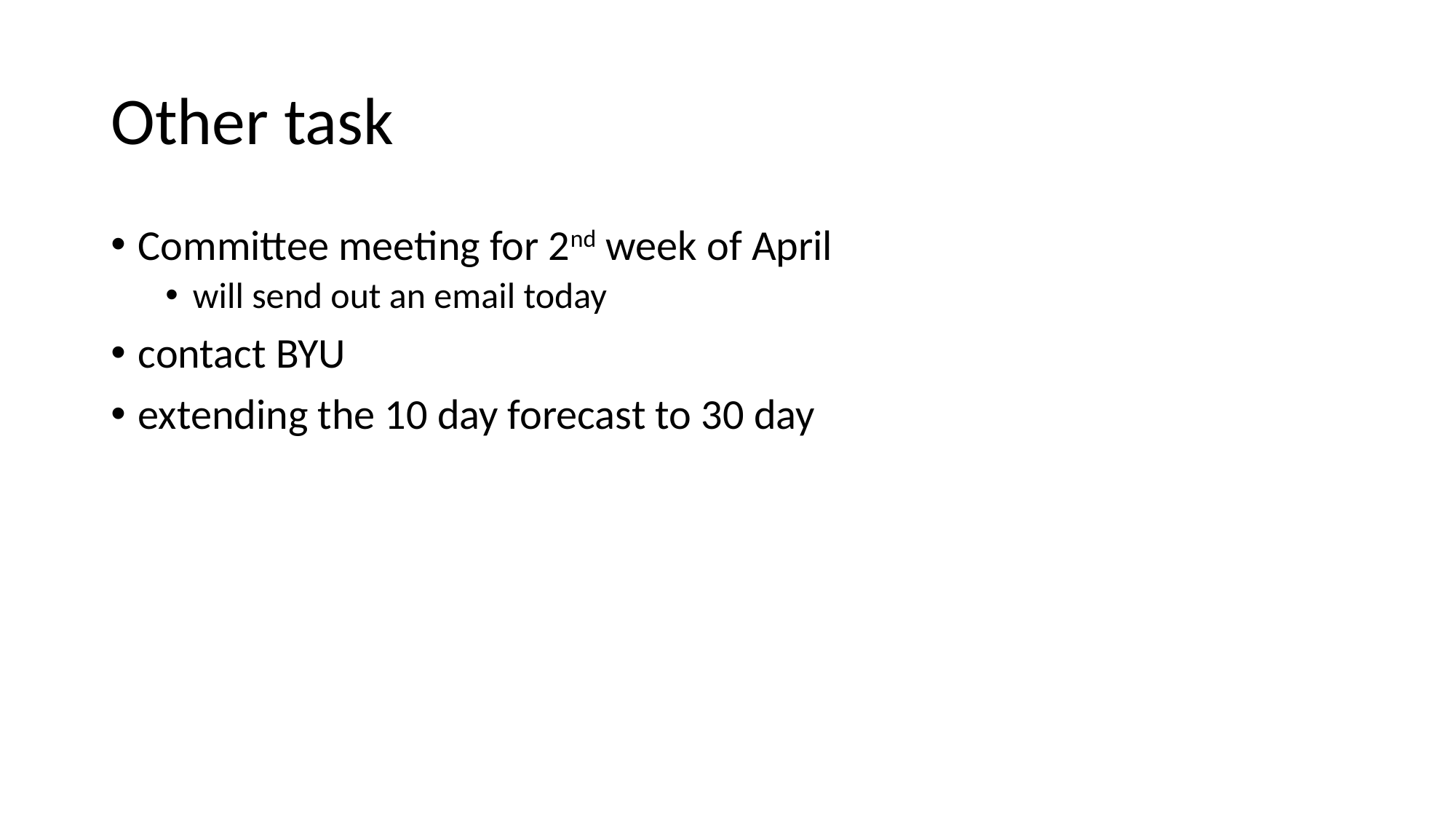

# Other task
Committee meeting for 2nd week of April
will send out an email today
contact BYU
extending the 10 day forecast to 30 day